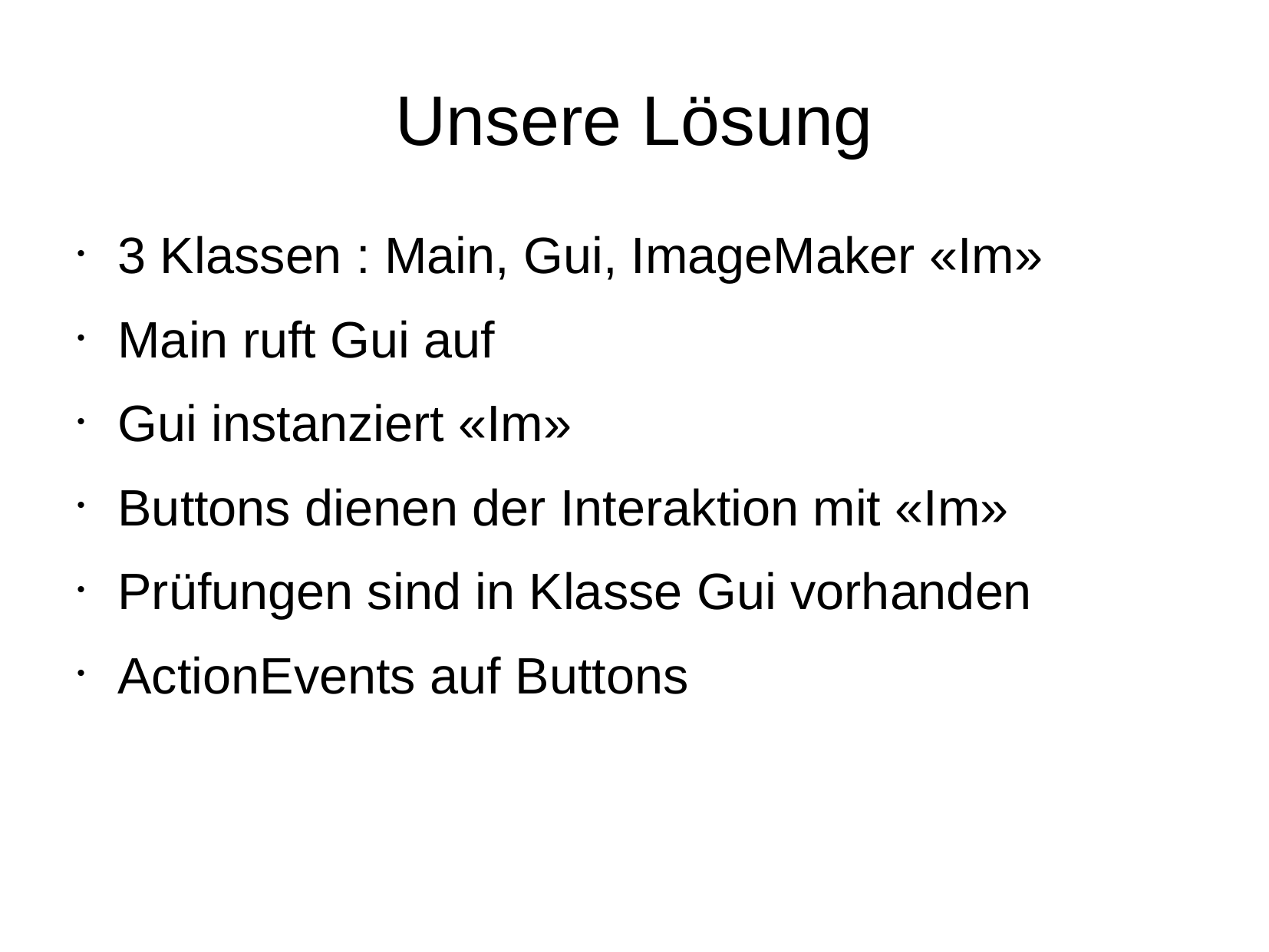

# Unsere Lösung
3 Klassen : Main, Gui, ImageMaker «Im»
Main ruft Gui auf
Gui instanziert «Im»
Buttons dienen der Interaktion mit «Im»
Prüfungen sind in Klasse Gui vorhanden
ActionEvents auf Buttons